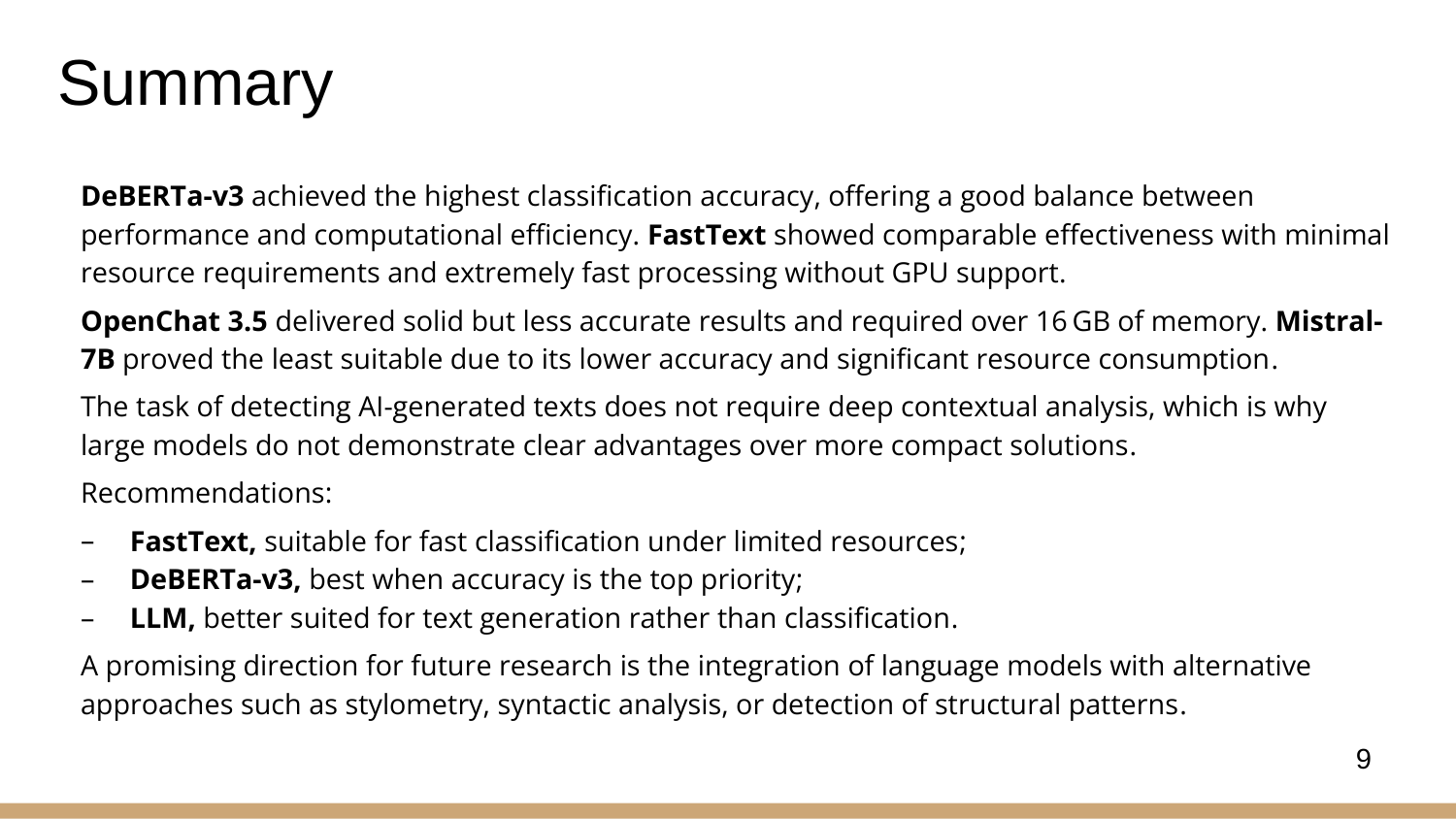

# Summary
DeBERTa-v3 achieved the highest classification accuracy, offering a good balance between performance and computational efficiency. FastText showed comparable effectiveness with minimal resource requirements and extremely fast processing without GPU support.
OpenChat 3.5 delivered solid but less accurate results and required over 16 GB of memory. Mistral-7B proved the least suitable due to its lower accuracy and significant resource consumption.
The task of detecting AI-generated texts does not require deep contextual analysis, which is why large models do not demonstrate clear advantages over more compact solutions.
Recommendations:
FastText, suitable for fast classification under limited resources;
DeBERTa-v3, best when accuracy is the top priority;
LLM, better suited for text generation rather than classification.
A promising direction for future research is the integration of language models with alternative approaches such as stylometry, syntactic analysis, or detection of structural patterns.
9